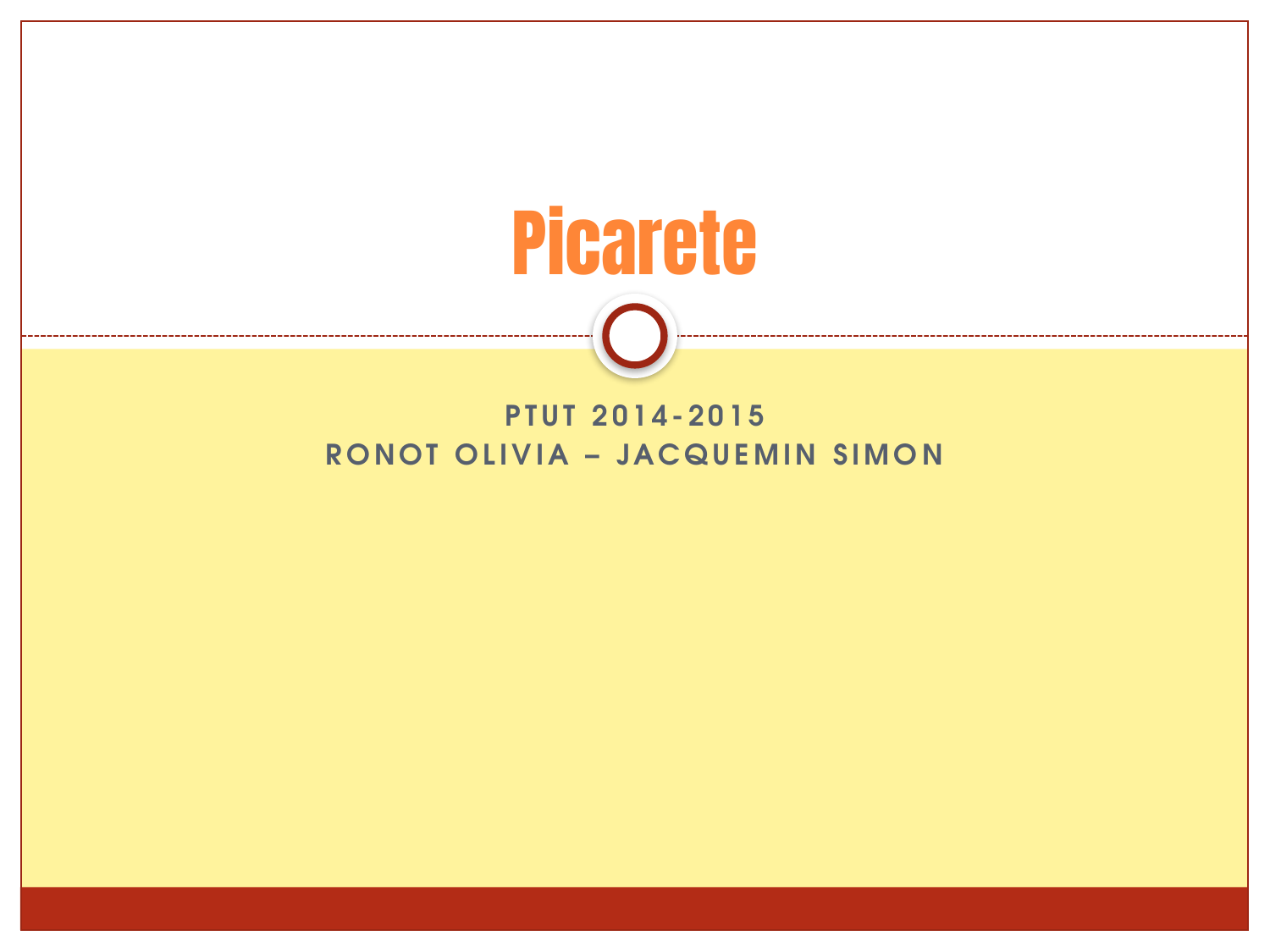

# Picarete
Ptut 2014-2015
Ronot Olivia – Jacquemin Simon